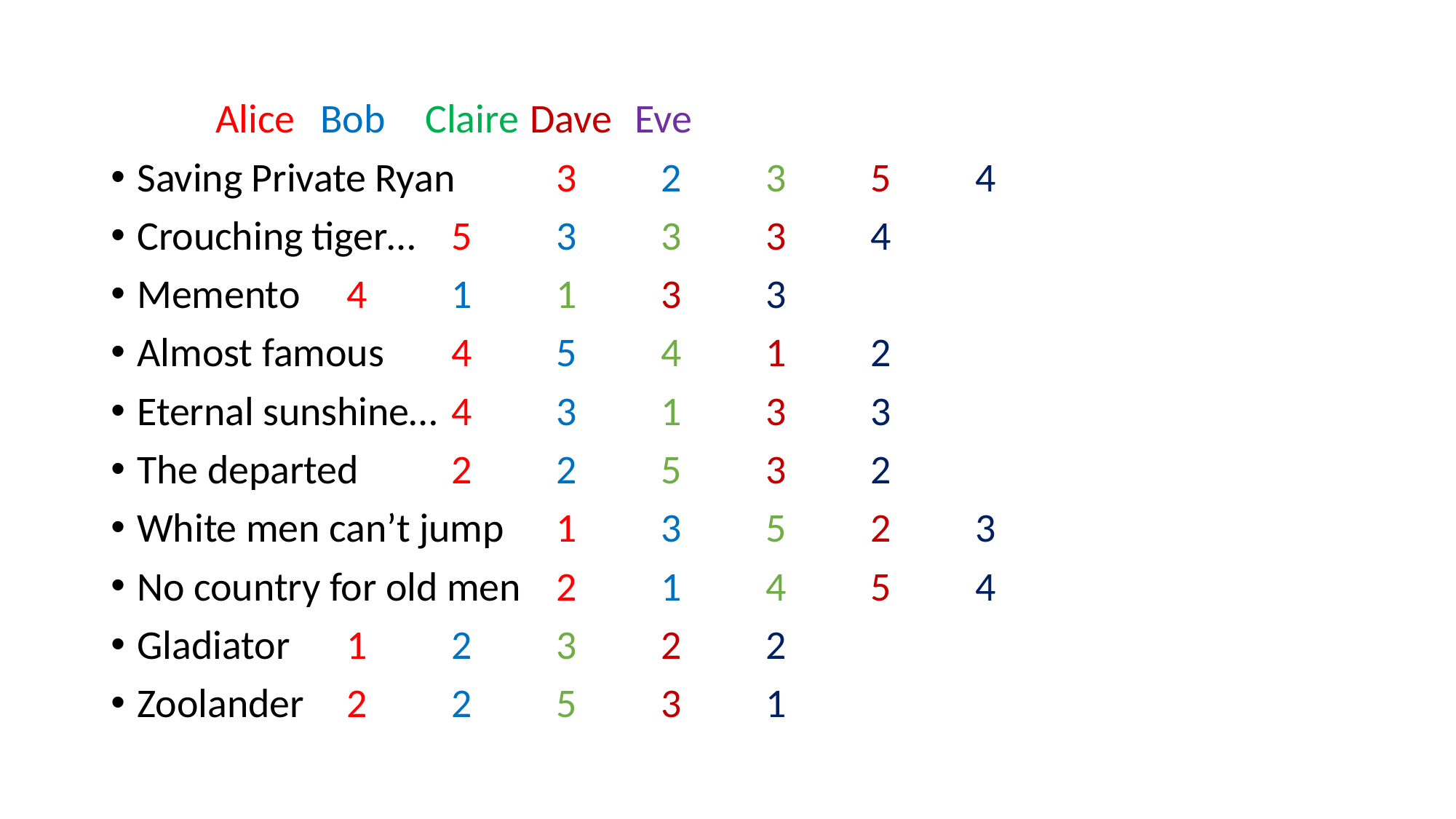

Alice	Bob	Claire	Dave	Eve
Saving Private Ryan		3	2	3	5	4
Crouching tiger…			5       	3 	3	3	4
Memento				4	1	1	3	3
Almost famous			4	5	4	1	2
Eternal sunshine…		4	3	1	3	3
The departed 			2	2	5	3	2
White men can’t jump		1	3	5	2	3
No country for old men		2	1	4	5	4
Gladiator				1	2	3	2	2
Zoolander				2	2	5	3	1